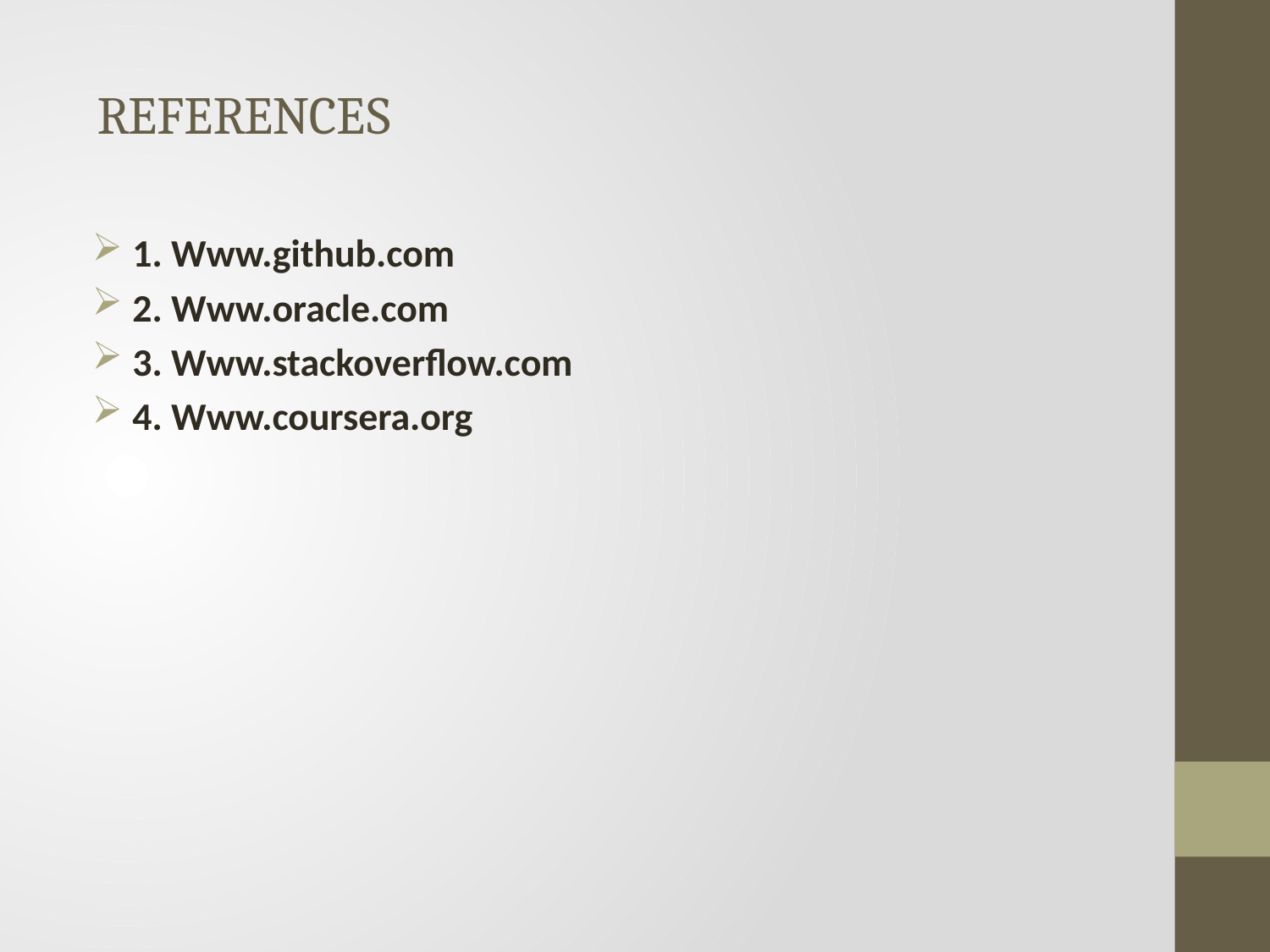

# REFERENCES
 1. Www.github.com
 2. Www.oracle.com
 3. Www.stackoverflow.com
 4. Www.coursera.org